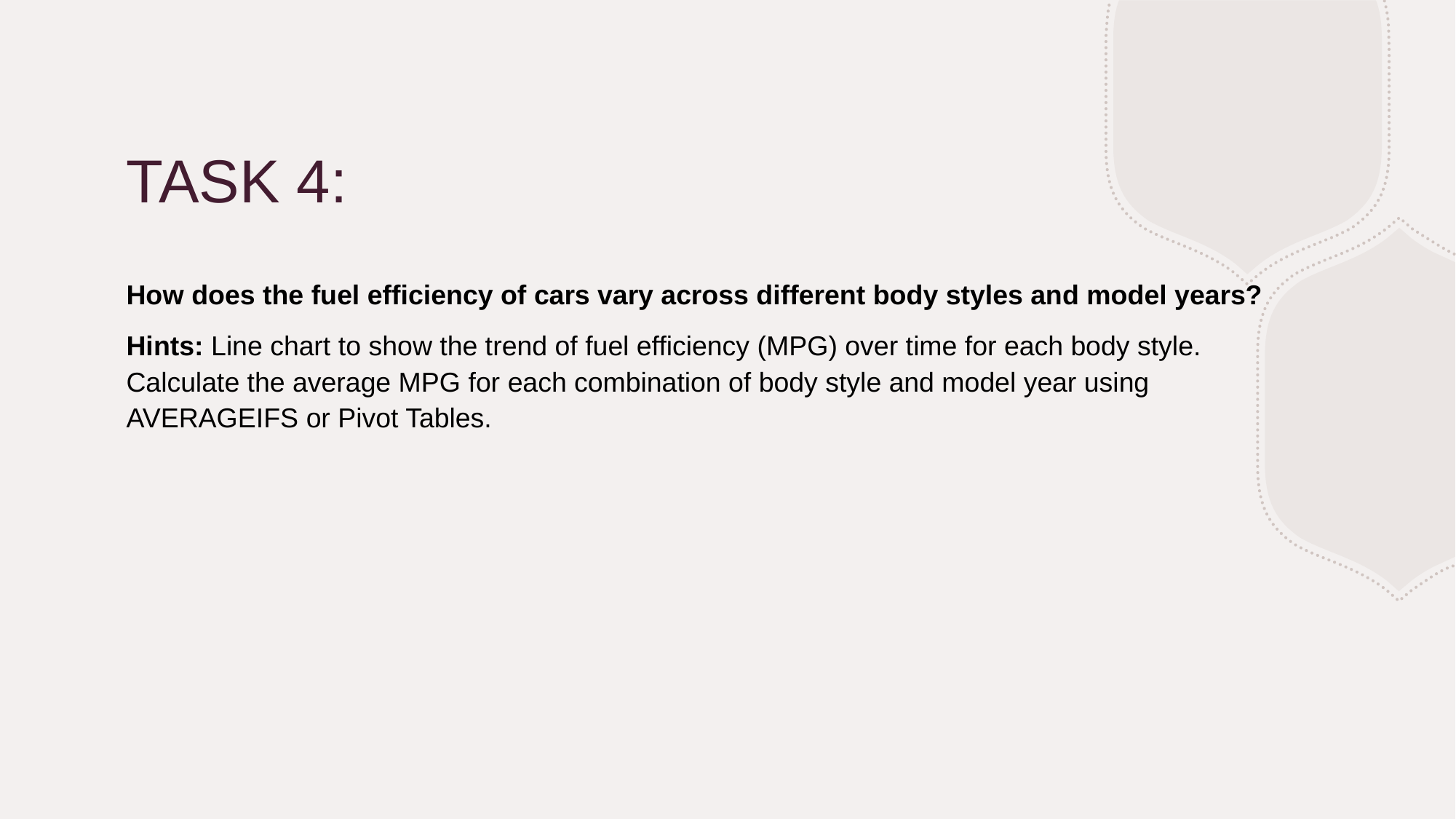

# TASK 4:
How does the fuel efficiency of cars vary across different body styles and model years?
Hints: Line chart to show the trend of fuel efficiency (MPG) over time for each body style. Calculate the average MPG for each combination of body style and model year using AVERAGEIFS or Pivot Tables.